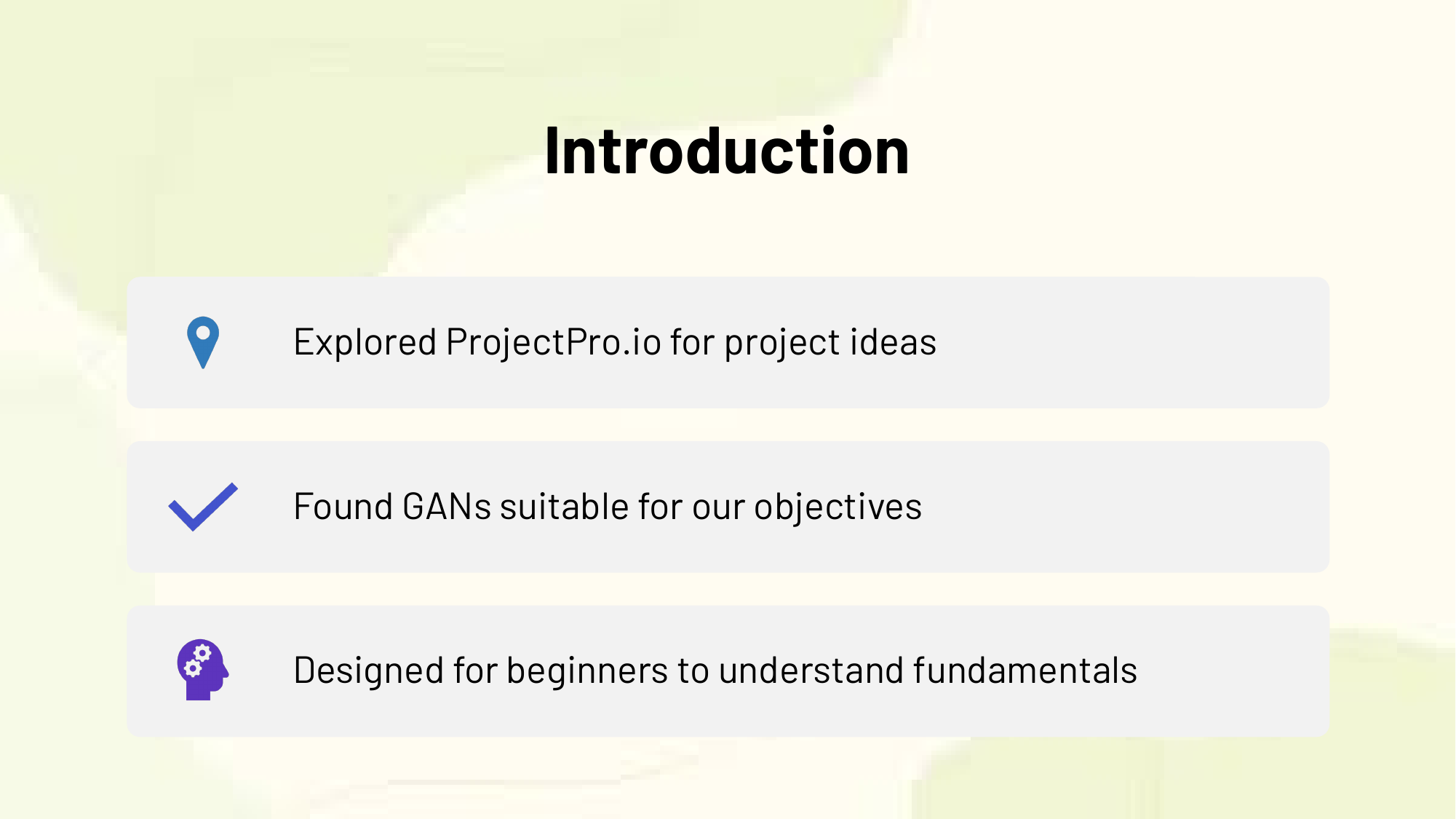

# Introduction
Explored ProjectPro.io for project ideas
Found GANs suitable for our objectives
Designed for beginners to understand fundamentals